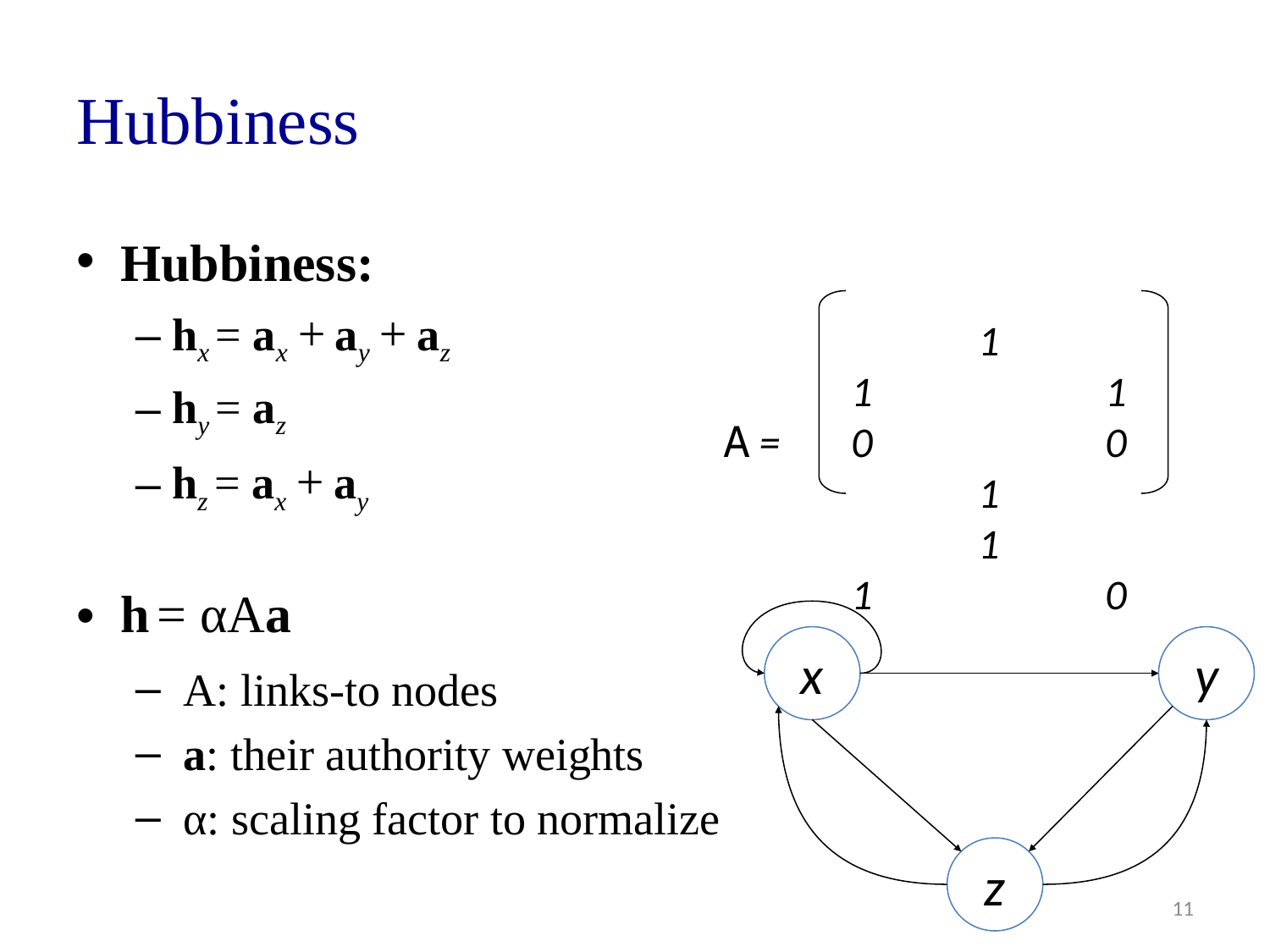

# Hubbiness
Hubbiness:
hx = ax + ay + az
hy = az
hz = ax + ay

h = αAa
 A: links-to nodes
 a: their authority weights
 α: scaling factor to normalize

		1		1		1
A = 	0		0		1
		1		1		0
x
y
z
11